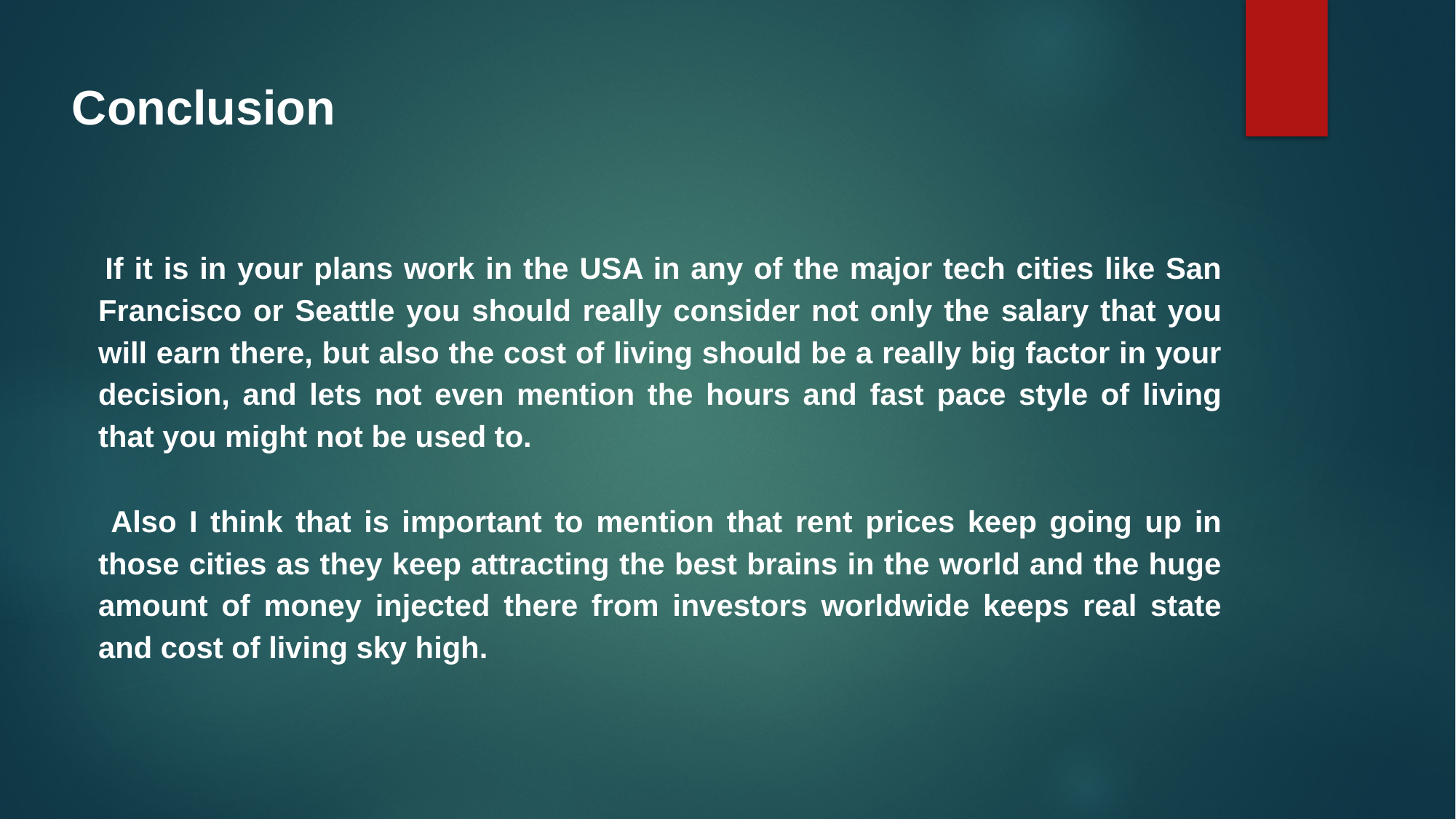

Conclusion
   If it is in your plans work in the USA in any of the major tech cities like San Francisco or Seattle you should really consider not only the salary that you will earn there, but also the cost of living should be a really big factor in your decision, and lets not even mention the hours and fast pace style of living that you might not be used to.
   Also I think that is important to mention that rent prices keep going up in those cities as they keep attracting the best brains in the world and the huge amount of money injected there from investors worldwide keeps real state and cost of living sky high.